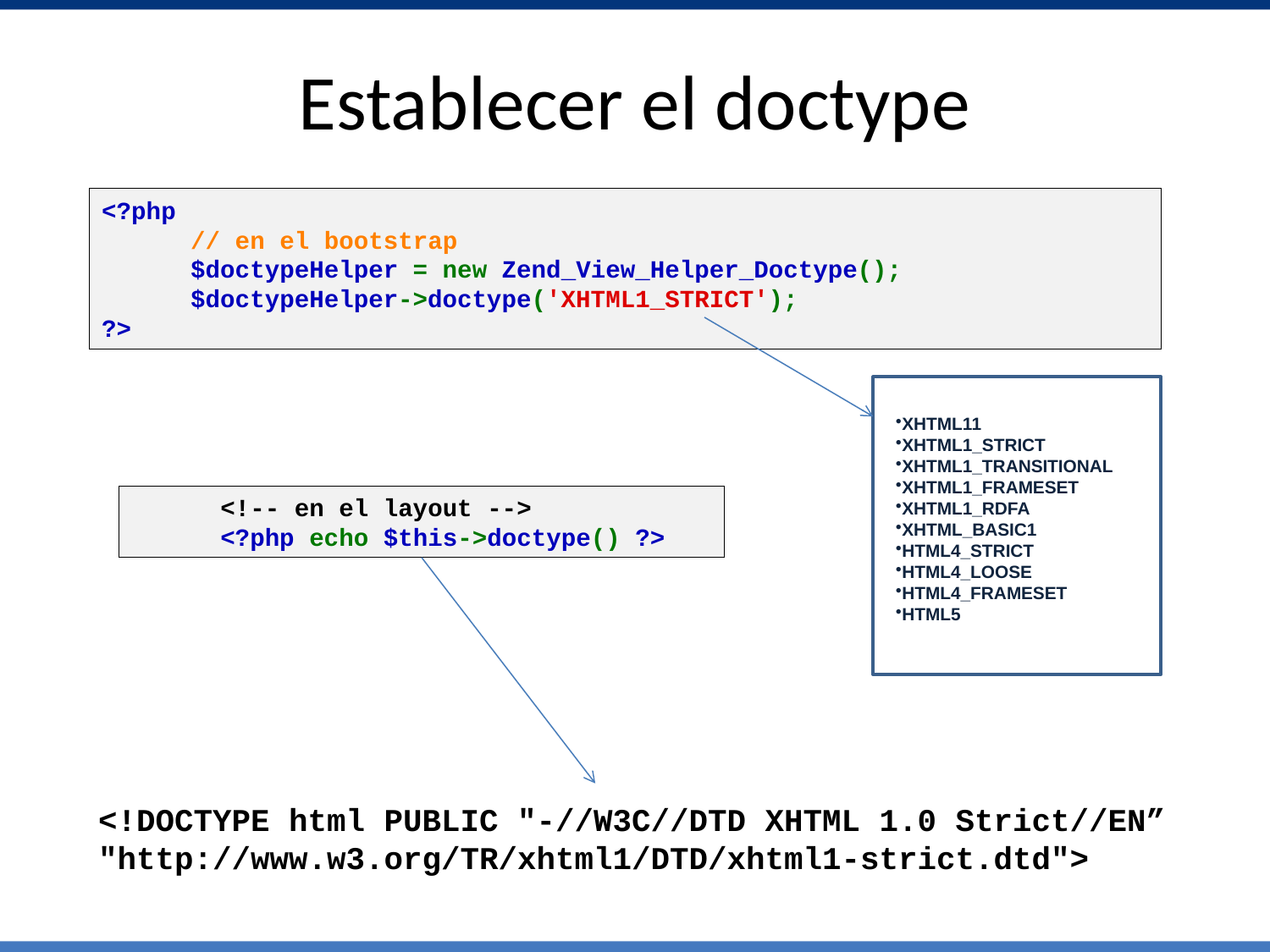

# Establecer el doctype
<?php
      // en el bootstrap
      $doctypeHelper = new Zend_View_Helper_Doctype();
      $doctypeHelper->doctype('XHTML1_STRICT');
?>

XHTML11
XHTML1_STRICT
XHTML1_TRANSITIONAL
XHTML1_FRAMESET
XHTML1_RDFA
XHTML_BASIC1
HTML4_STRICT
HTML4_LOOSE
HTML4_FRAMESET
HTML5

      <!-- en el layout -->
      <?php echo $this->doctype() ?>
<!DOCTYPE html PUBLIC "-//W3C//DTD XHTML 1.0 Strict//EN”
"http://www.w3.org/TR/xhtml1/DTD/xhtml1-strict.dtd">